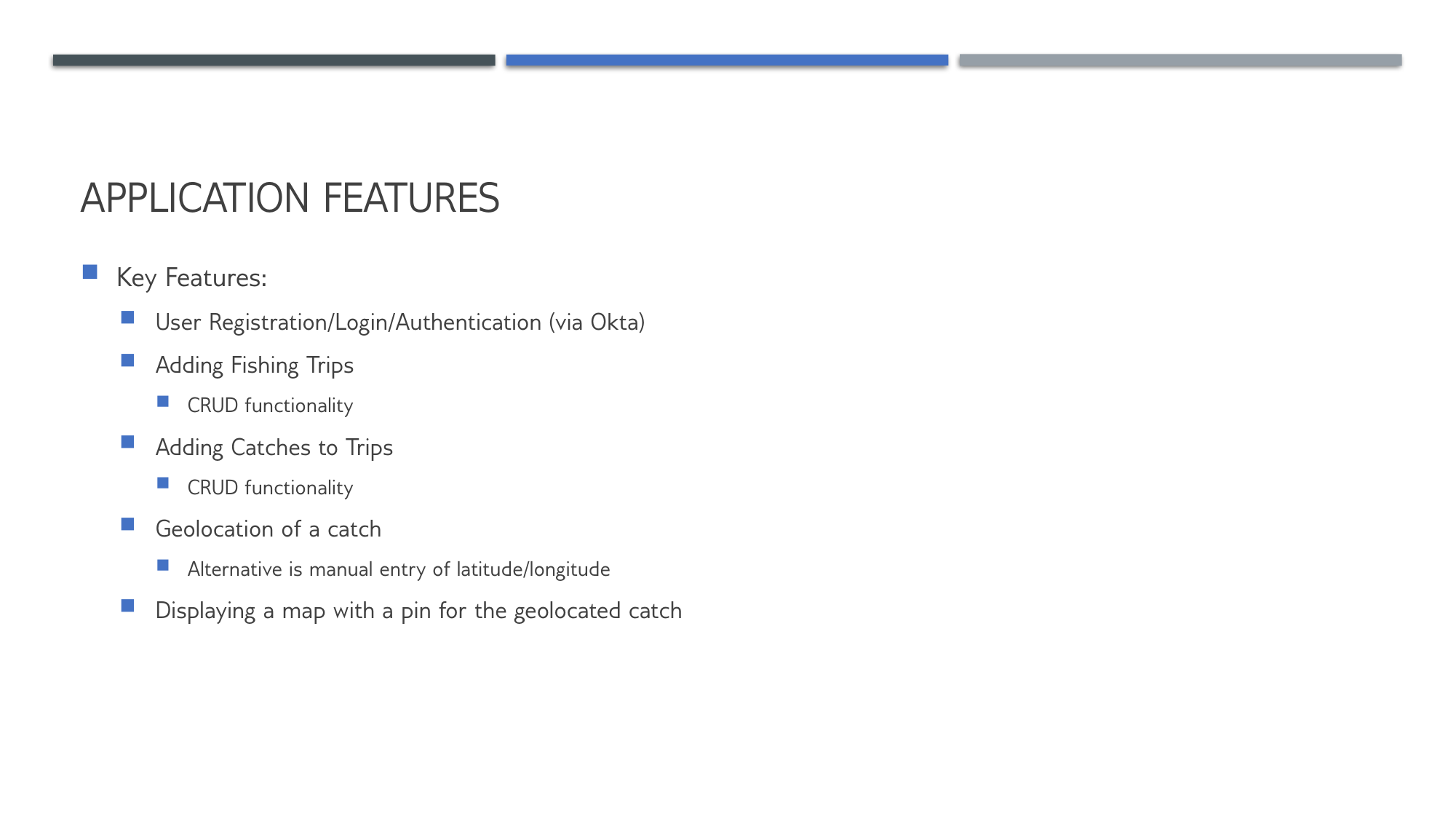

# Application Features
Key Features:
User Registration/Login/Authentication (via Okta)
Adding Fishing Trips
CRUD functionality
Adding Catches to Trips
CRUD functionality
Geolocation of a catch
Alternative is manual entry of latitude/longitude
Displaying a map with a pin for the geolocated catch